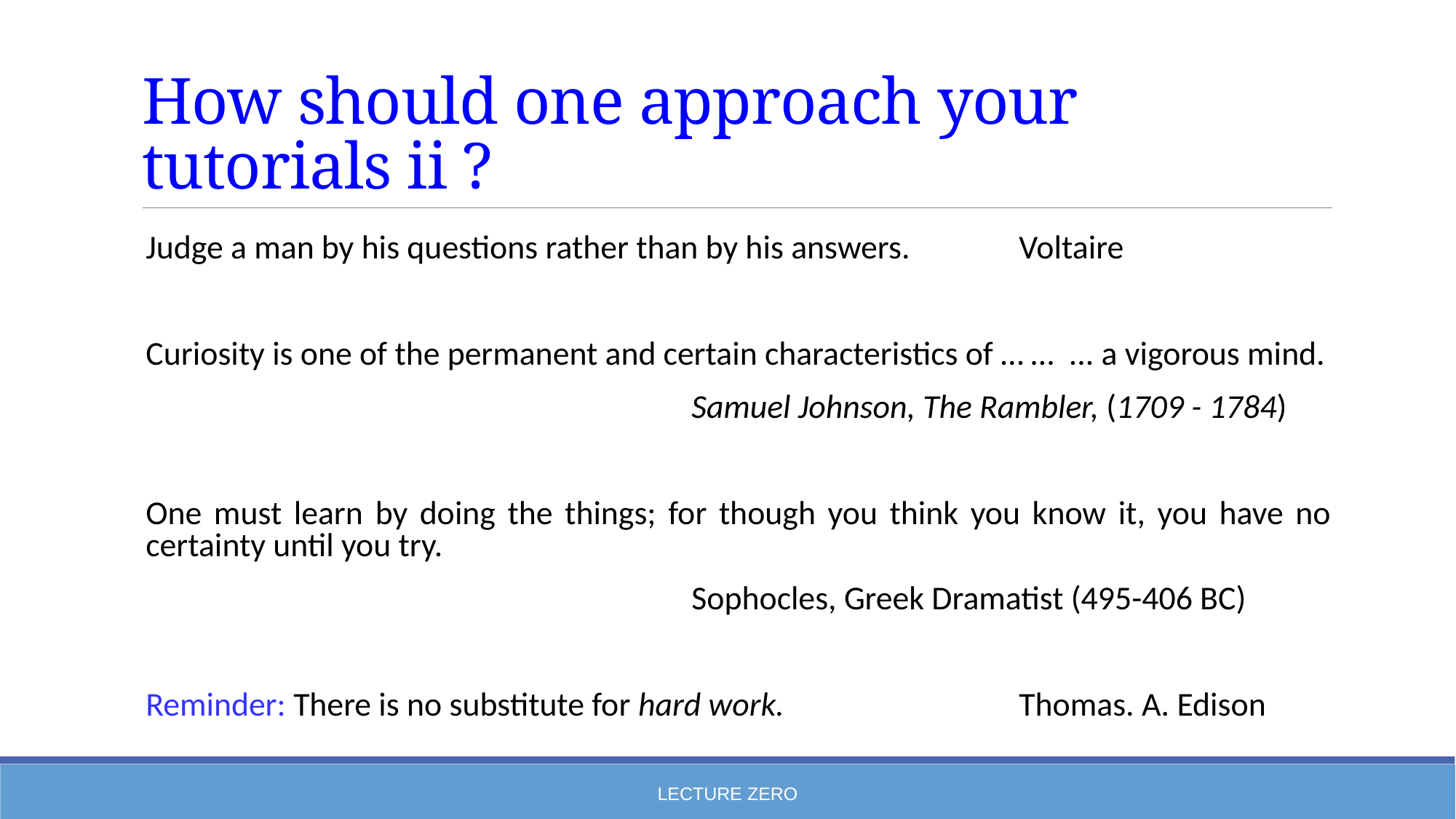

# How should one approach your tutorials ii ?
Judge a man by his questions rather than by his answers.  	Voltaire

Curiosity is one of the permanent and certain characteristics of … …  ... a vigorous mind.
	                                 		Samuel Johnson, The Rambler, (1709 - 1784)

One must learn by doing the things; for though you think you know it, you have no certainty until you try.
			          		Sophocles, Greek Dramatist (495-406 BC)

Reminder: There is no substitute for hard work. 			Thomas. A. Edison

Lecture Zero